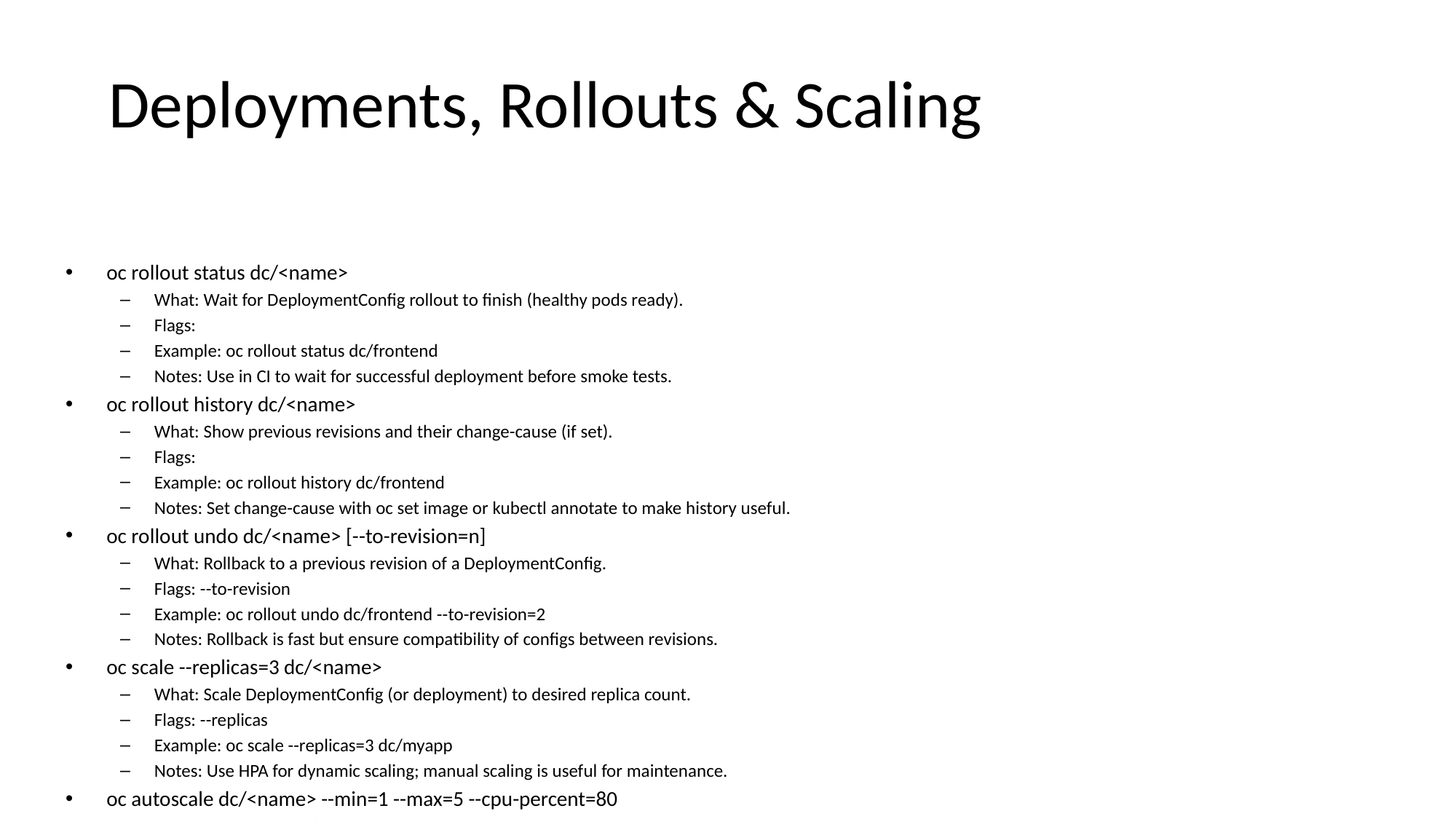

# Deployments, Rollouts & Scaling

oc rollout status dc/<name>
What: Wait for DeploymentConfig rollout to finish (healthy pods ready).
Flags:
Example: oc rollout status dc/frontend
Notes: Use in CI to wait for successful deployment before smoke tests.
oc rollout history dc/<name>
What: Show previous revisions and their change-cause (if set).
Flags:
Example: oc rollout history dc/frontend
Notes: Set change-cause with oc set image or kubectl annotate to make history useful.
oc rollout undo dc/<name> [--to-revision=n]
What: Rollback to a previous revision of a DeploymentConfig.
Flags: --to-revision
Example: oc rollout undo dc/frontend --to-revision=2
Notes: Rollback is fast but ensure compatibility of configs between revisions.
oc scale --replicas=3 dc/<name>
What: Scale DeploymentConfig (or deployment) to desired replica count.
Flags: --replicas
Example: oc scale --replicas=3 dc/myapp
Notes: Use HPA for dynamic scaling; manual scaling is useful for maintenance.
oc autoscale dc/<name> --min=1 --max=5 --cpu-percent=80
What: Create an HPA (Horizontal Pod Autoscaler) for the deployment.
Flags: --min, --max, --cpu-percent
Example: oc autoscale dc/web --min=2 --max=10 --cpu-percent=70
Notes: Requires metrics-server or OpenShift monitoring to provide metrics.